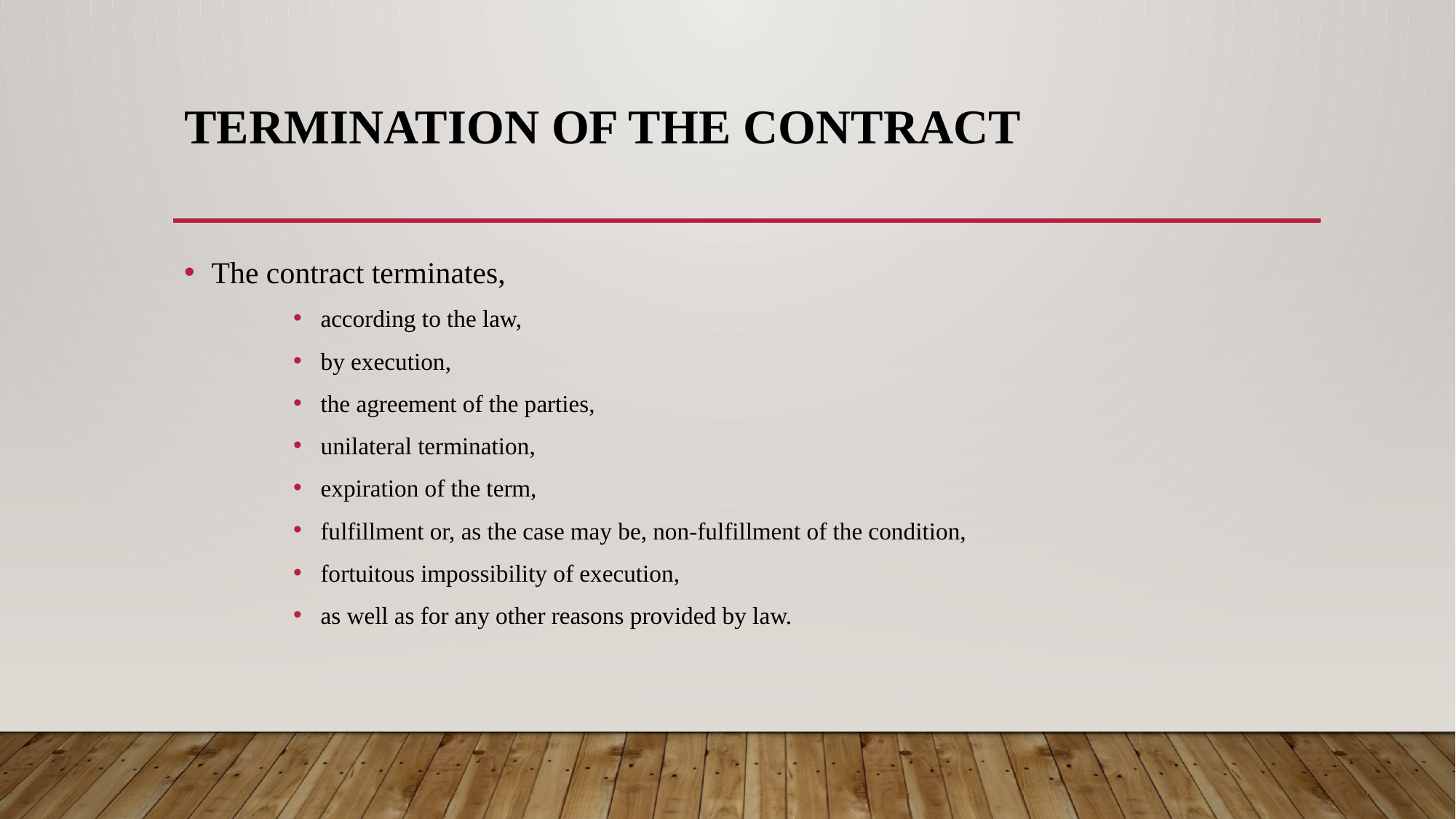

# Termination of the contract
The contract terminates,
according to the law,
by execution,
the agreement of the parties,
unilateral termination,
expiration of the term,
fulfillment or, as the case may be, non-fulfillment of the condition,
fortuitous impossibility of execution,
as well as for any other reasons provided by law.